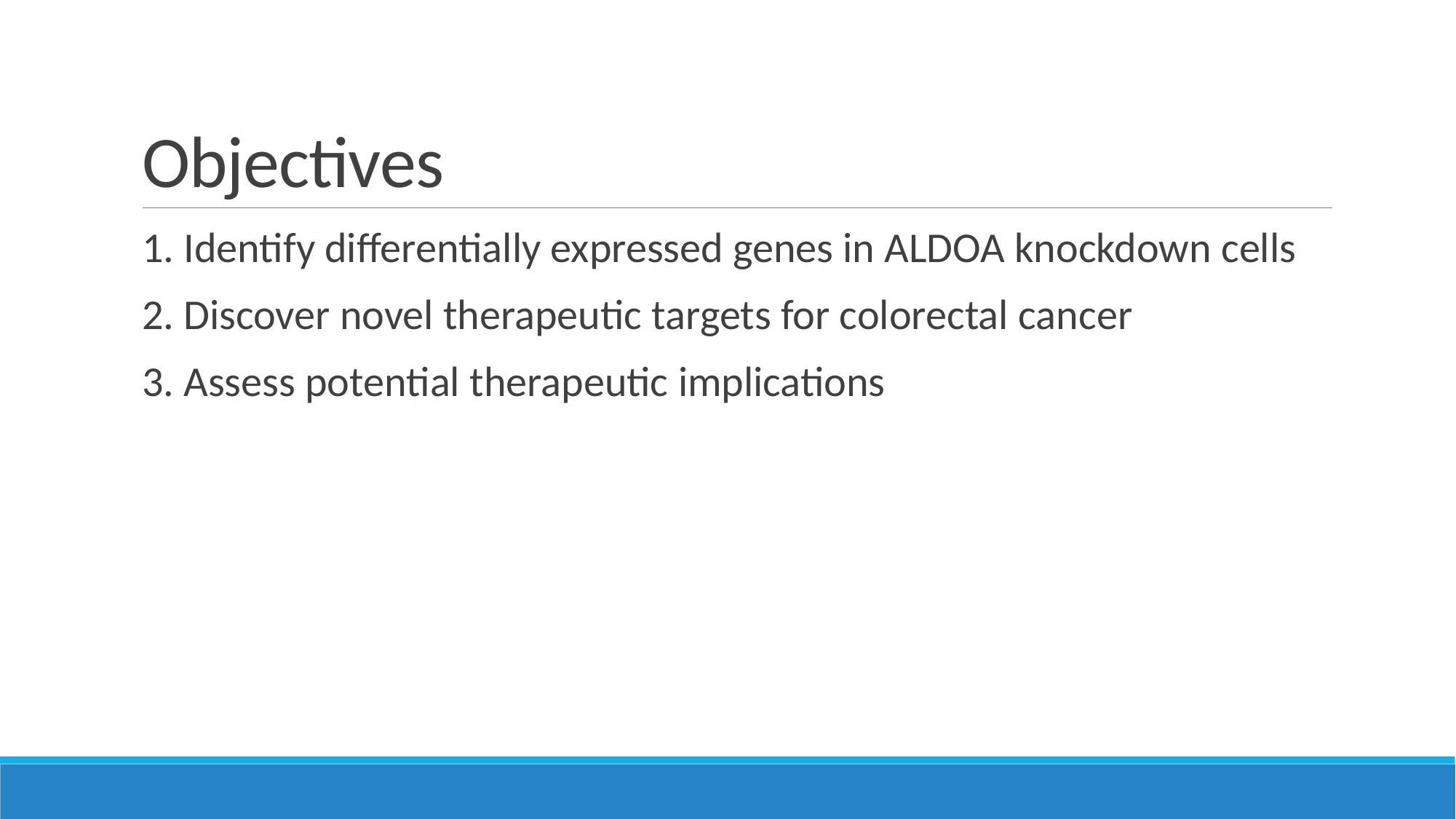

# Objectives
1. Identify differentially expressed genes in ALDOA knockdown cells
2. Discover novel therapeutic targets for colorectal cancer
3. Assess potential therapeutic implications